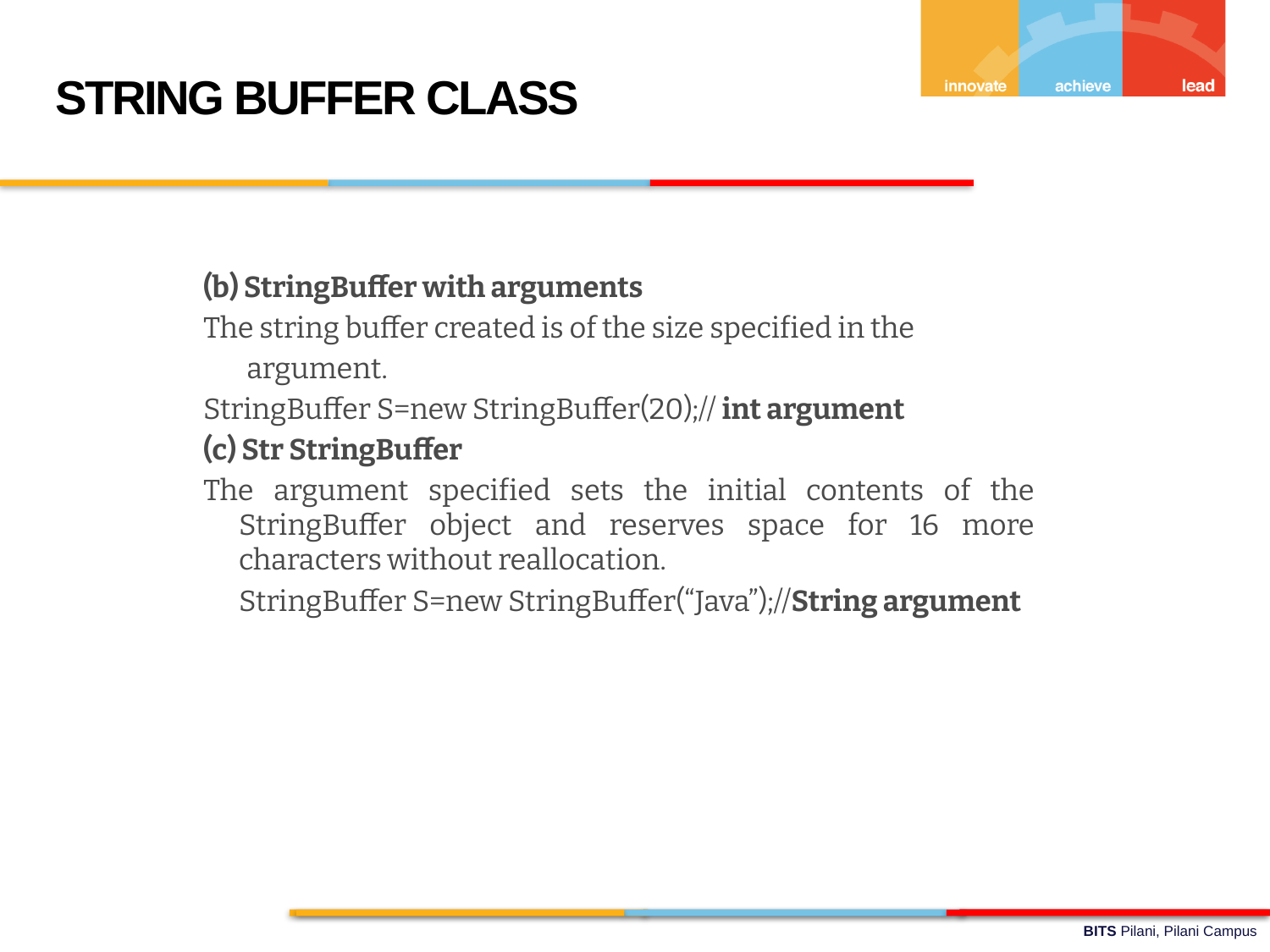

STRING BUFFER CLASS
(b) StringBuffer with arguments
The string buffer created is of the size specified in the
 argument.
StringBuffer S=new StringBuffer(20);// int argument
(c) Str StringBuffer
The argument specified sets the initial contents of the StringBuffer object and reserves space for 16 more characters without reallocation.
	StringBuffer S=new StringBuffer(“Java”);//String argument